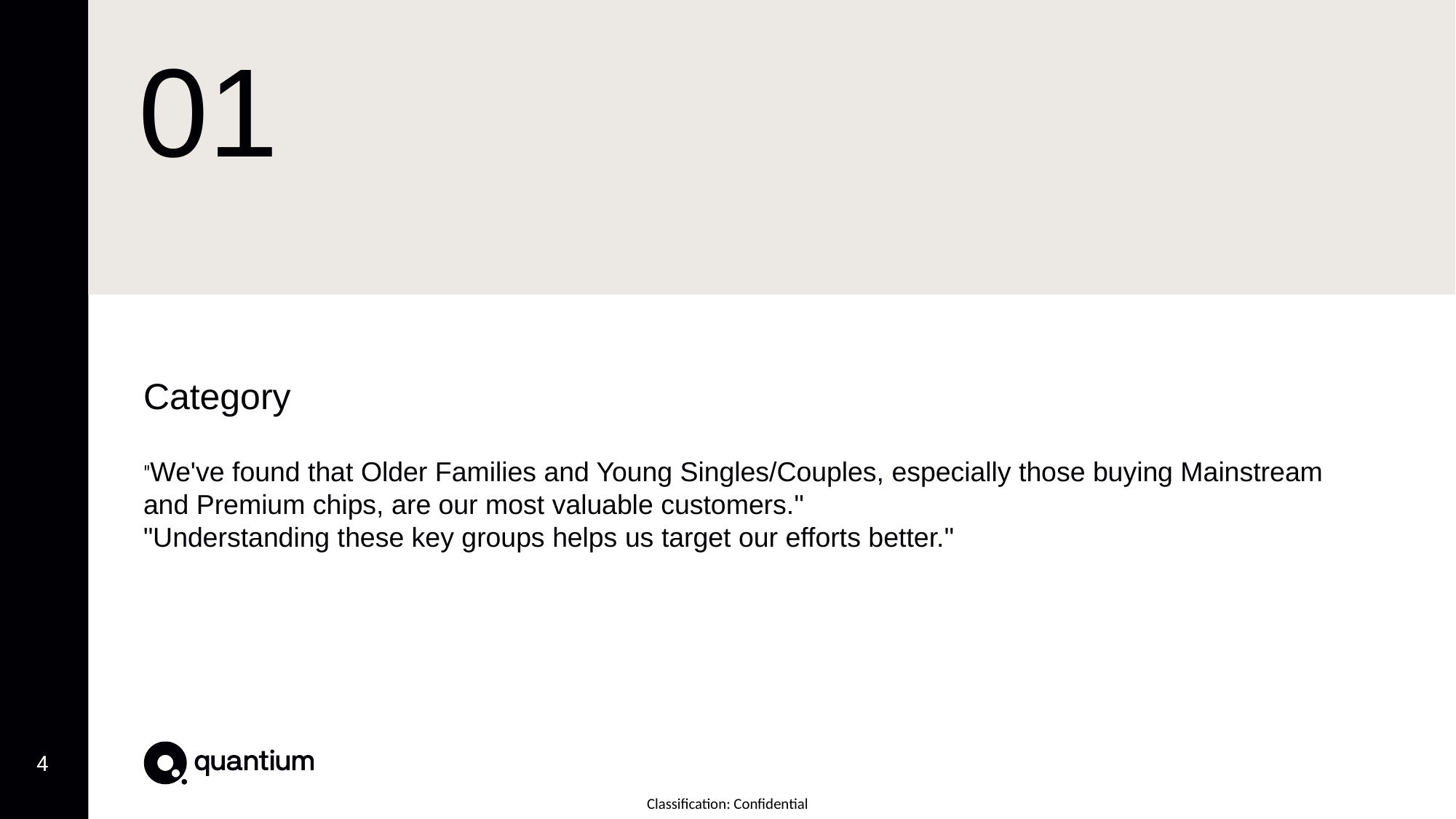

# 01
Category
"We've found that Older Families and Young Singles/Couples, especially those buying Mainstream and Premium chips, are our most valuable customers."
"Understanding these key groups helps us target our efforts better."